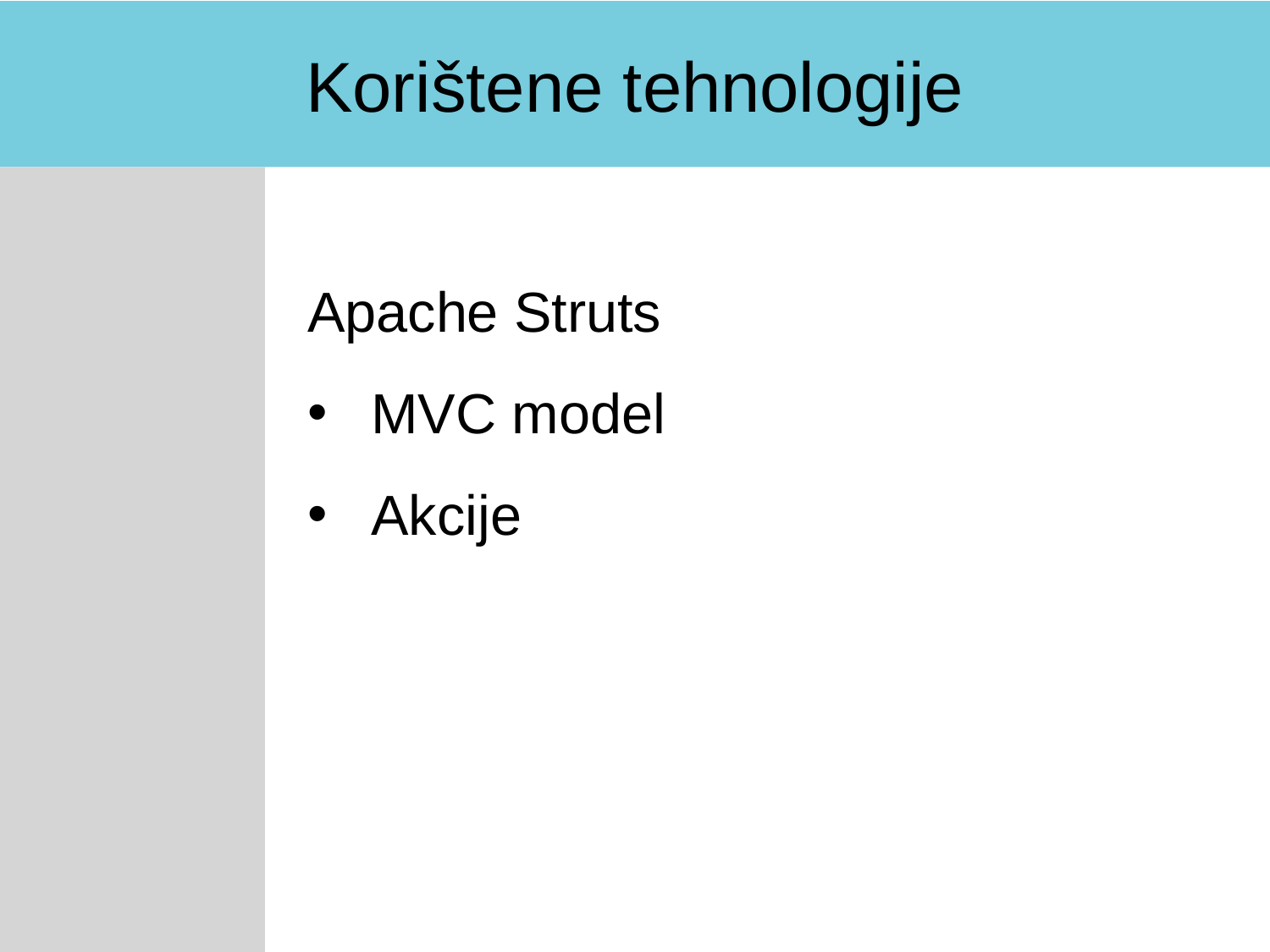

Korištene tehnologije

Apache Struts
MVC model
Akcije